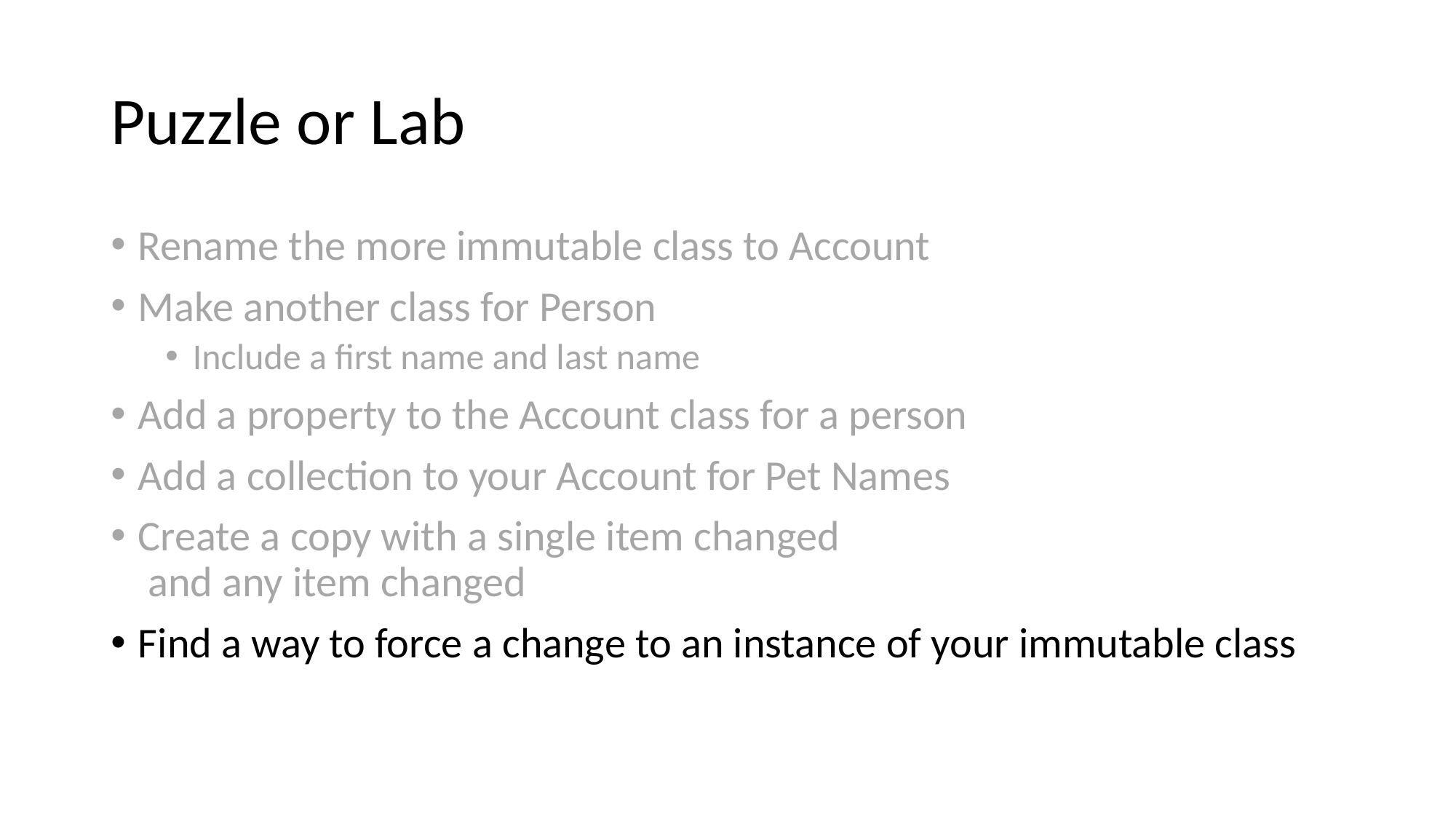

# Puzzle or Lab
Rename the more immutable class to Account
Make another class for Person
Include a first name and last name
Add a property to the Account class for a person
Add a collection to your Account for Pet Names
Create a copy with a single item changed
 and any item changed
Find a way to force a change to an instance of your immutable class